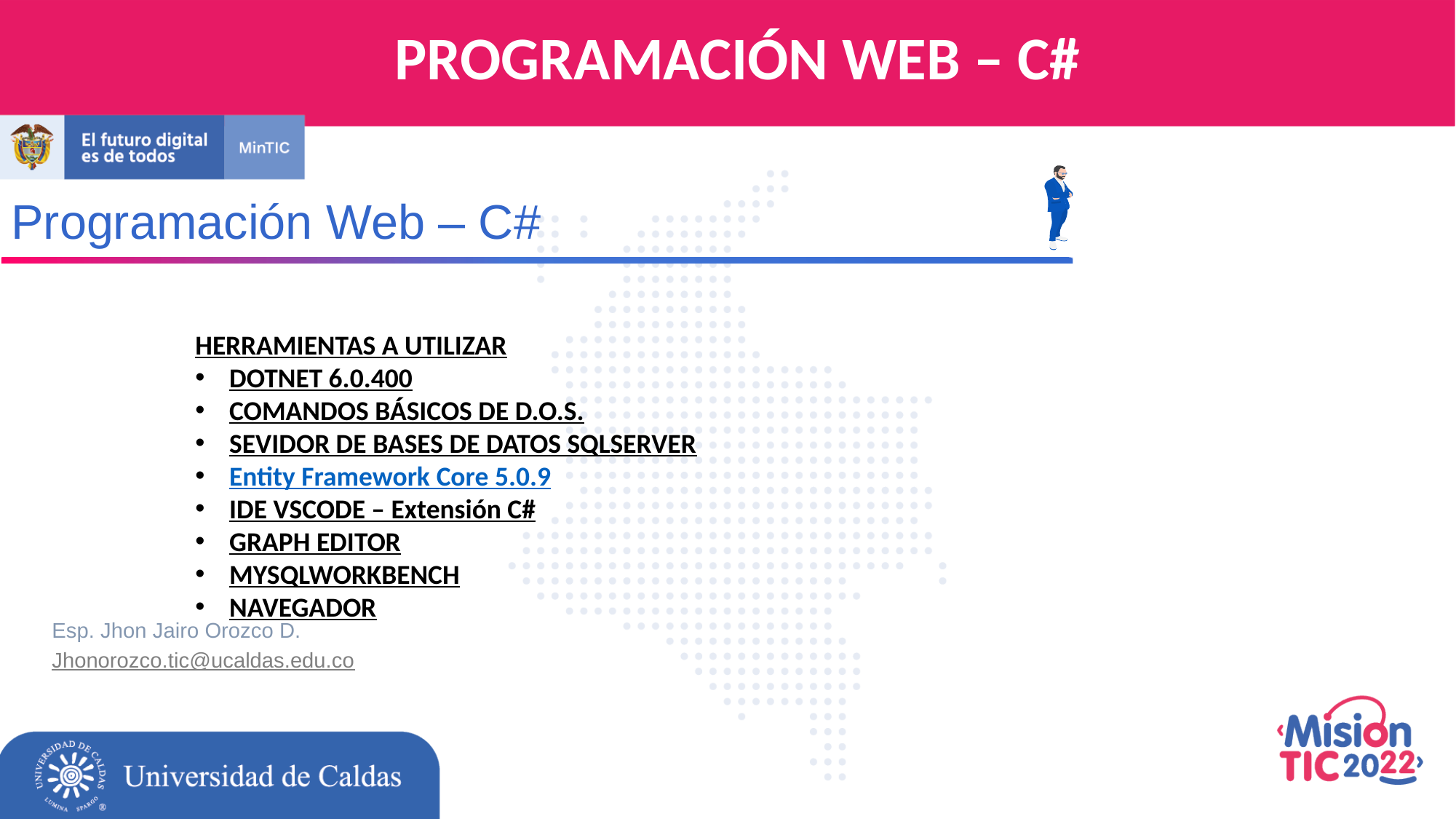

PROGRAMACIÓN WEB – C#

Programación Web – C#

HERRAMIENTAS A UTILIZAR
DOTNET 6.0.400
COMANDOS BÁSICOS DE D.O.S.
SEVIDOR DE BASES DE DATOS SQLSERVER
Entity Framework Core 5.0.9
IDE VSCODE – Extensión C#
GRAPH EDITOR
MYSQLWORKBENCH
NAVEGADOR
Esp. Jhon Jairo Orozco D.
Jhonorozco.tic@ucaldas.edu.co